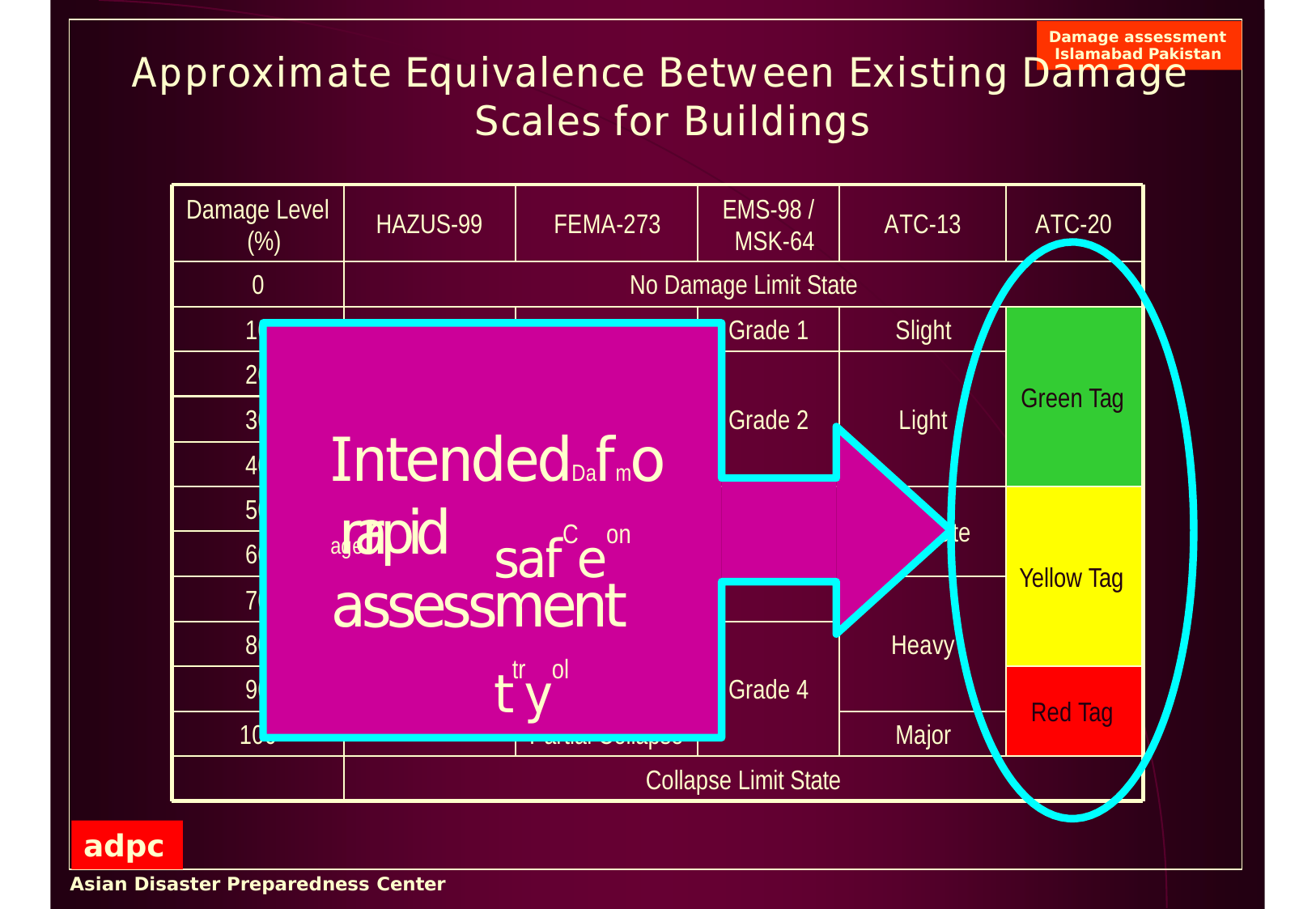

Damage assessment
Islamabad Pakistan
Approximate Equivalence Between Existing Damage  Scales for Buildings

Damage Level  (%)
EMS-98 /  MSK-64
HAZUS-99
FEMA-273
ATC-13
ATC-20

0
No Damage Limit State

10
Grade 1
Slight

Immediate  Occupancy

20
Slight Damage
Green Tag

30
Grade 2
Light
IntendedDafmoager

40
safCeonttryol

50
rapid
Moderate
Moderate

60
Grade 3
Damage
Life Safety
Yellow Tag
assessment

70

80
Limited Safety
Heavy
Extensive  Damage

90
Near Collapse
Grade 4
Red Tag

100
Partial Collapse
Major

Collapse Limit State

adpc
Asian Disaster Preparedness Center